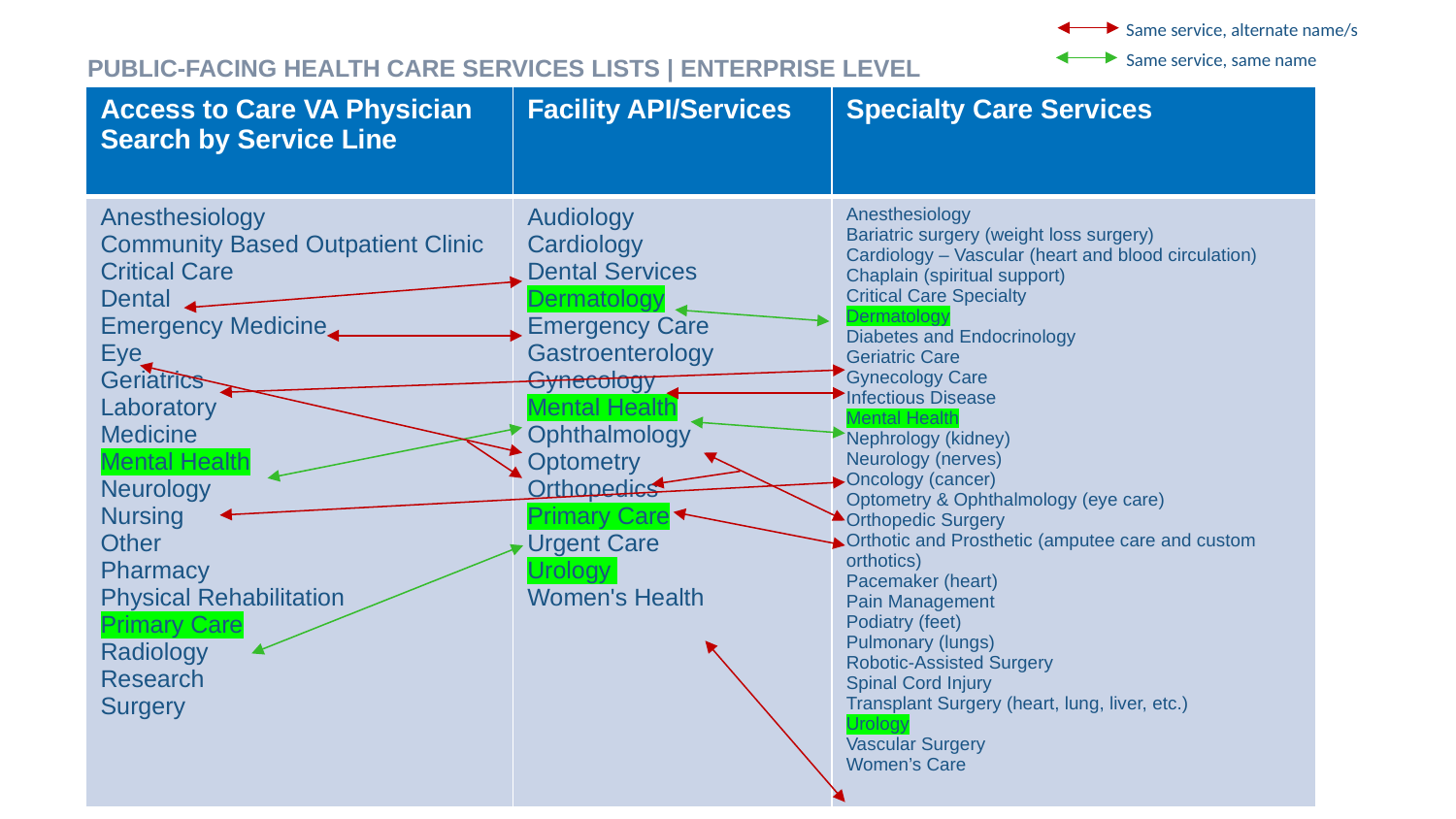

Same service, alternate name/s
PUBLIC-FACING HEALTH CARE SERVICES LISTS | ENTERPRISE LEVEL
Same service, same name
| Access to Care VA Physician Search by Service Line accesstocare.va.gov | Facility API/Services va.gov/facility-locator | Specialty Care Services https://www.va.gov/healthbenefits/access/specialty\_care\_services.asp |
| --- | --- | --- |
| Anesthesiology Community Based Outpatient Clinic Critical Care Dental Emergency Medicine Eye Geriatrics Laboratory Medicine Mental Health Neurology Nursing Other Pharmacy Physical Rehabilitation Primary Care Radiology Research Surgery | Audiology Cardiology Dental Services Dermatology Emergency Care Gastroenterology Gynecology Mental Health Ophthalmology Optometry Orthopedics Primary Care Urgent Care Urology Women's Health | Anesthesiology Bariatric surgery (weight loss surgery) Cardiology – Vascular (heart and blood circulation) Chaplain (spiritual support) Critical Care Specialty Dermatology Diabetes and Endocrinology Geriatric Care Gynecology Care Infectious Disease Mental Health Nephrology (kidney) Neurology (nerves) Oncology (cancer) Optometry & Ophthalmology (eye care) Orthopedic Surgery Orthotic and Prosthetic (amputee care and custom orthotics) Pacemaker (heart) Pain Management Podiatry (feet) Pulmonary (lungs) Robotic-Assisted Surgery Spinal Cord Injury Transplant Surgery (heart, lung, liver, etc.) Urology Vascular Surgery Women’s Care |